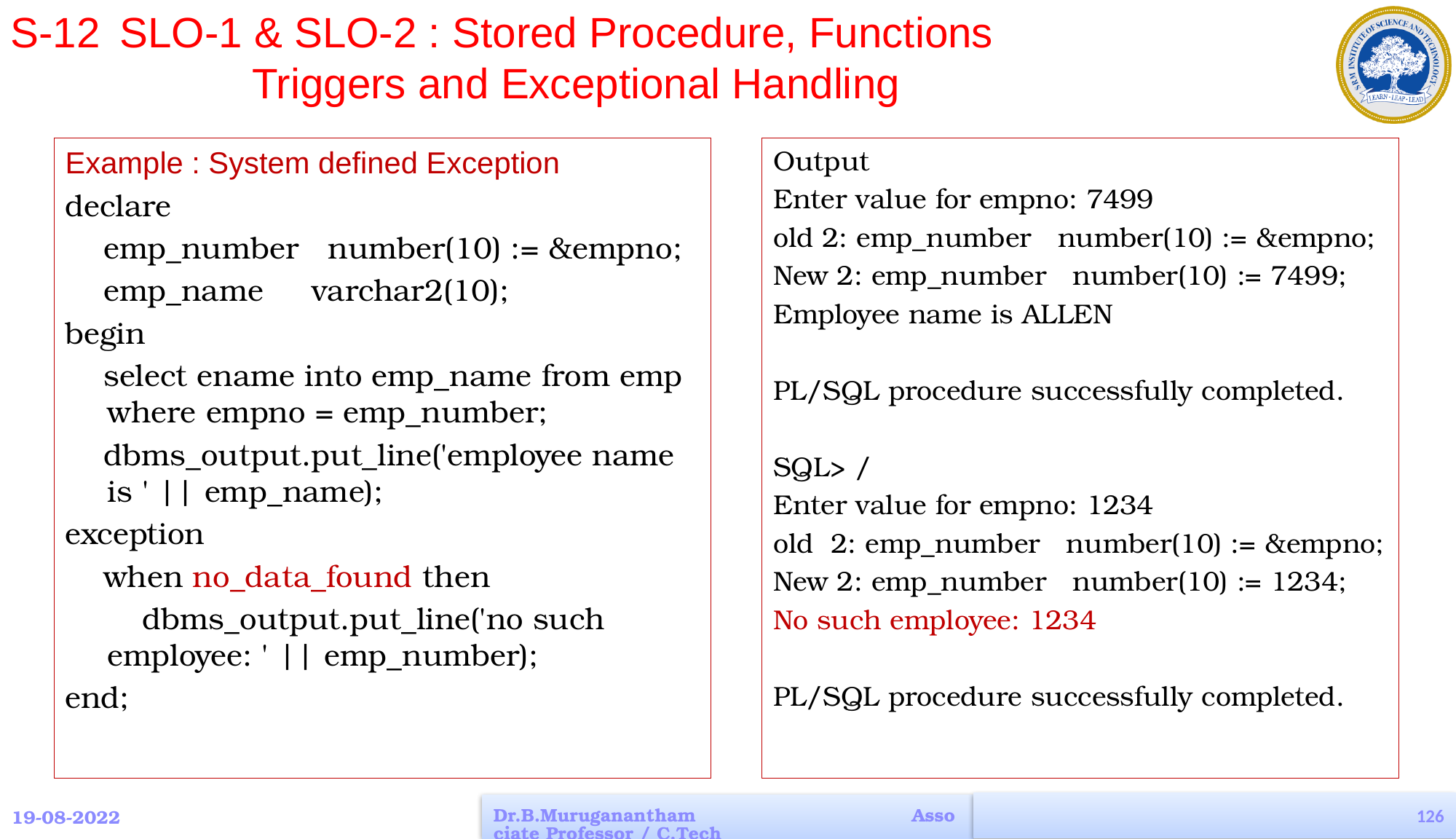

S-12	SLO-1 & SLO-2 : Stored Procedure, Functions 					  Triggers and Exceptional Handling
Example : System defined Exception
declare
    emp_number   number(10) := &empno;
    emp_name     varchar2(10);
begin
    select ename into emp_name from emp where empno = emp_number;
    dbms_output.put_line('employee name is ' || emp_name);
exception
    when no_data_found then
        dbms_output.put_line('no such employee: ' || emp_number);
end;
Output
Enter value for empno: 7499
old 2: emp_number   number(10) := &empno;
New 2: emp_number   number(10) := 7499;
Employee name is ALLEN

PL/SQL procedure successfully completed.

SQL> /
Enter value for empno: 1234
old  2: emp_number   number(10) := &empno;
New 2: emp_number   number(10) := 1234;
No such employee: 1234

PL/SQL procedure successfully completed.
126
19-08-2022
Dr.B.Muruganantham                                   Associate Professor / C.Tech